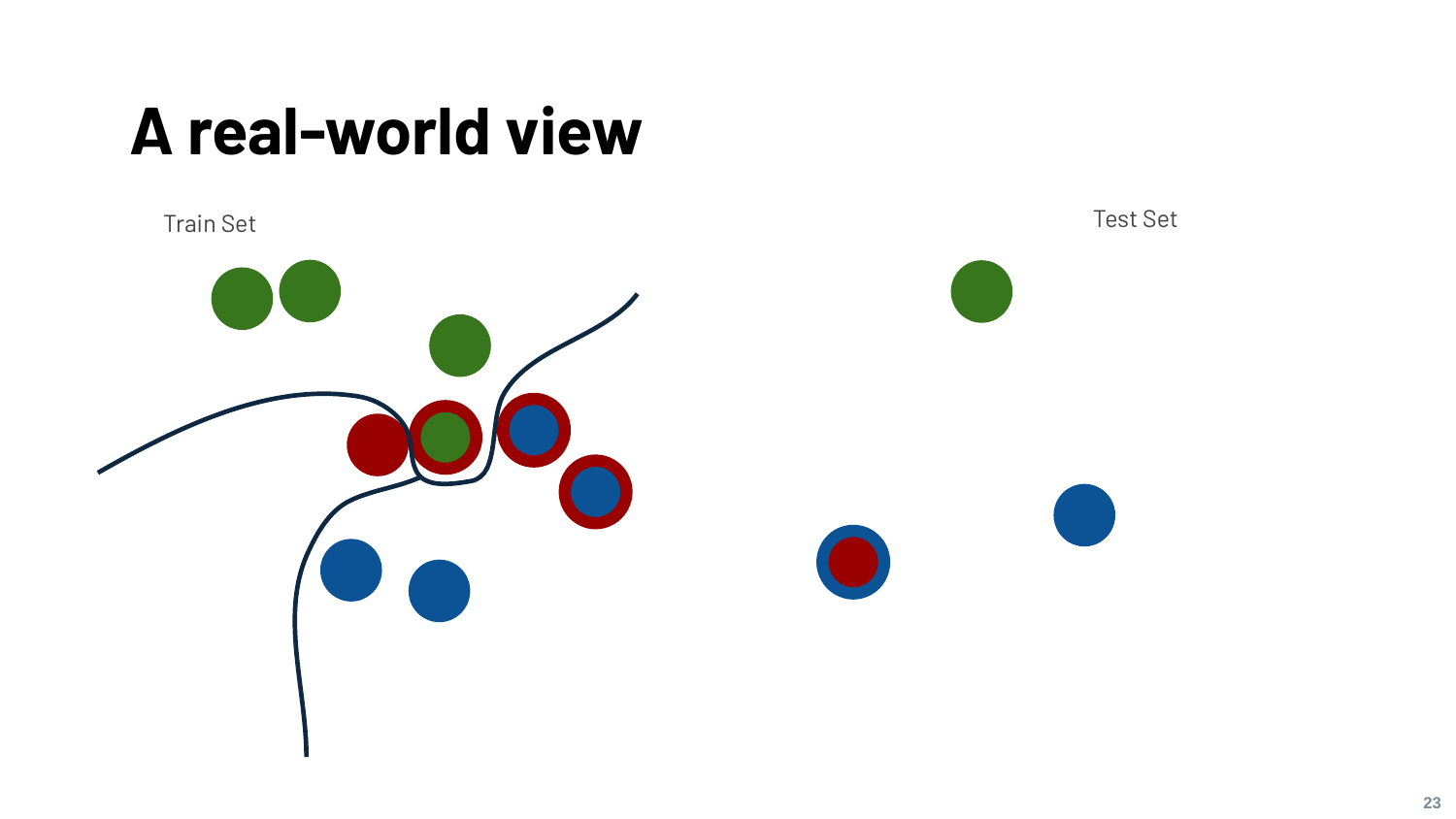

# A real-world view
       Test Set
       Train Set

23